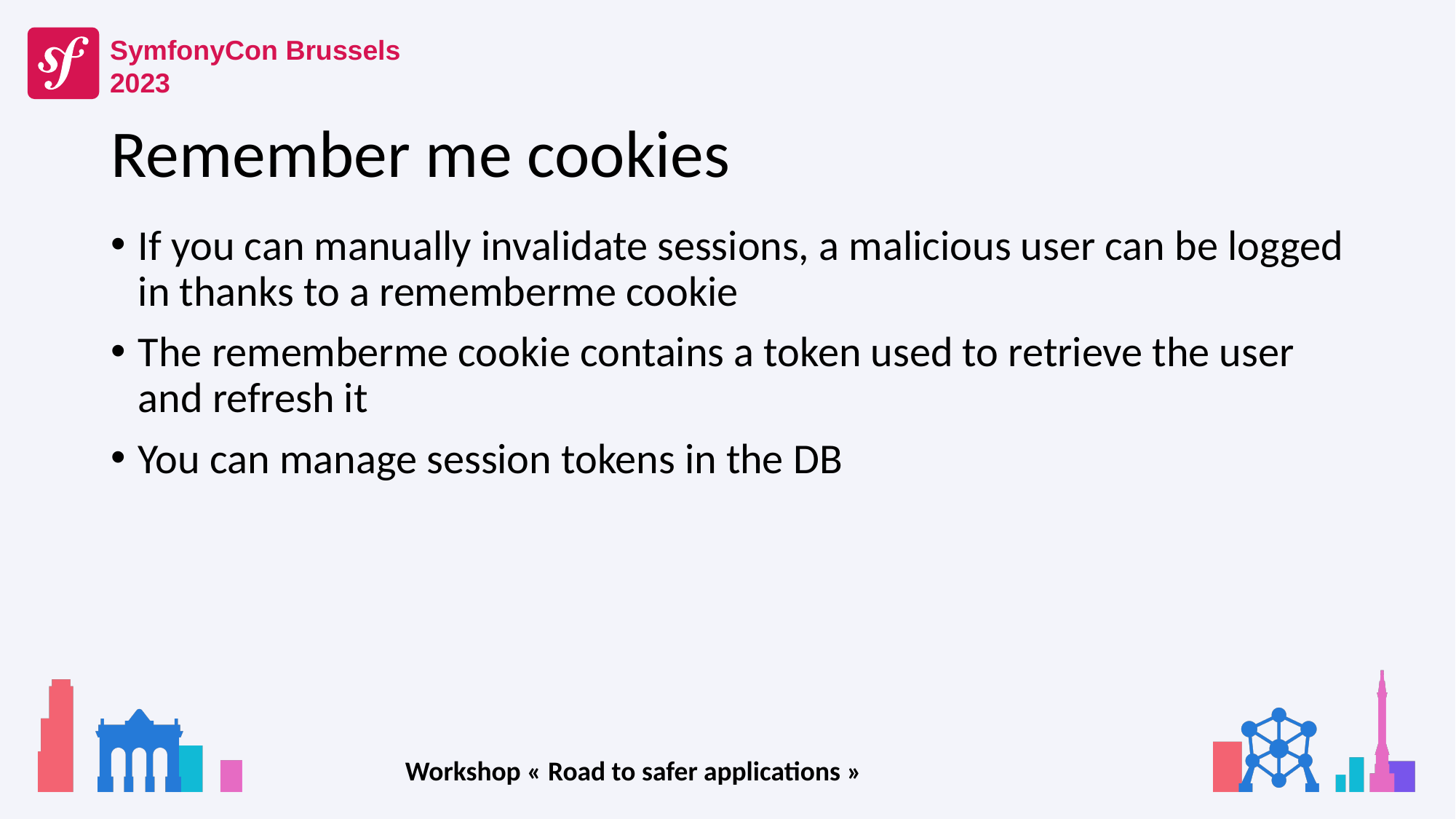

# Remember me cookies
If you can manually invalidate sessions, a malicious user can be logged in thanks to a rememberme cookie
The rememberme cookie contains a token used to retrieve the user and refresh it
You can manage session tokens in the DB